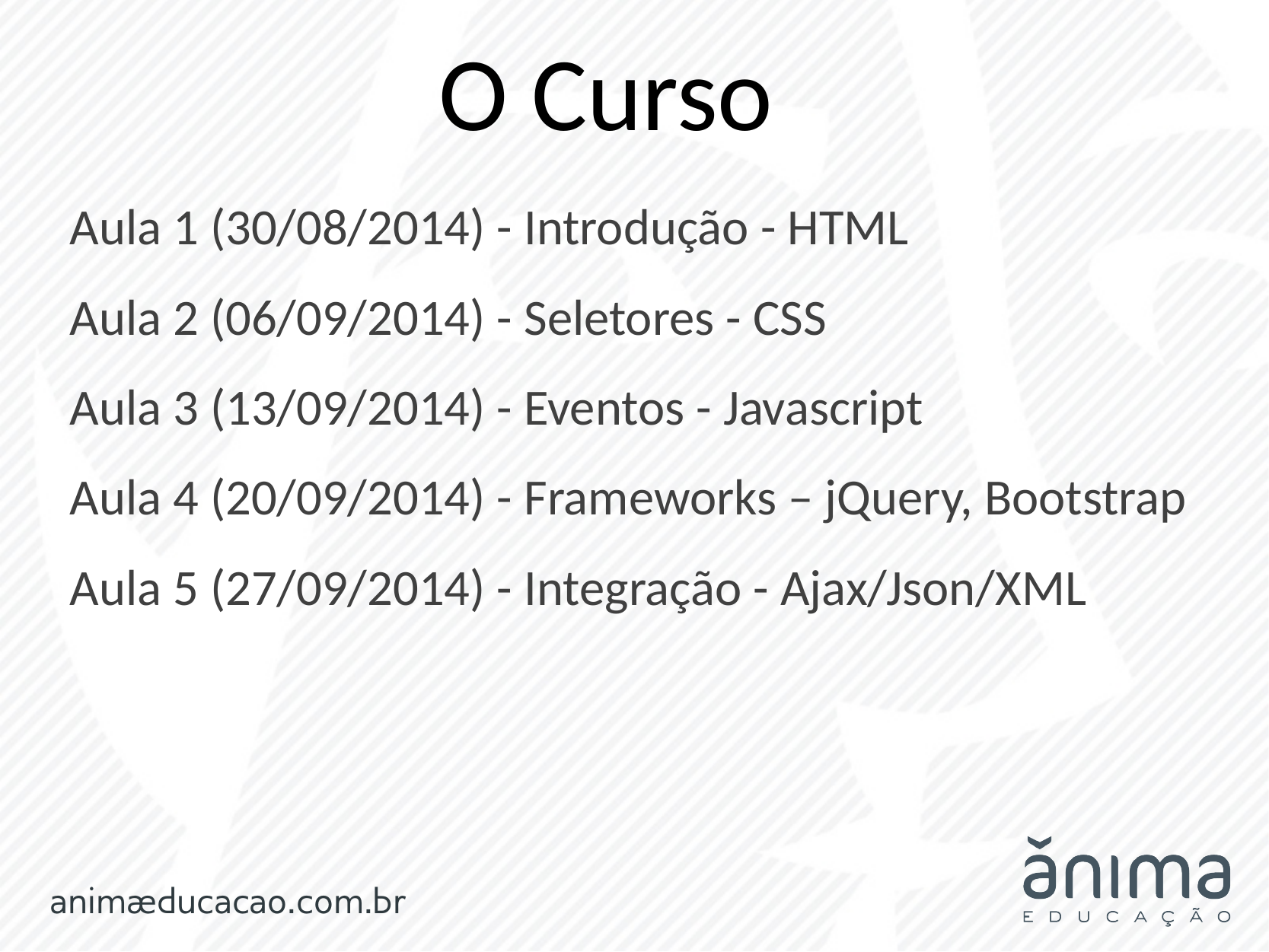

# O Curso
Aula 1 (30/08/2014) - Introdução - HTML
Aula 2 (06/09/2014) - Seletores - CSS
Aula 3 (13/09/2014) - Eventos - Javascript
Aula 4 (20/09/2014) - Frameworks – jQuery, Bootstrap
Aula 5 (27/09/2014) - Integração - Ajax/Json/XML